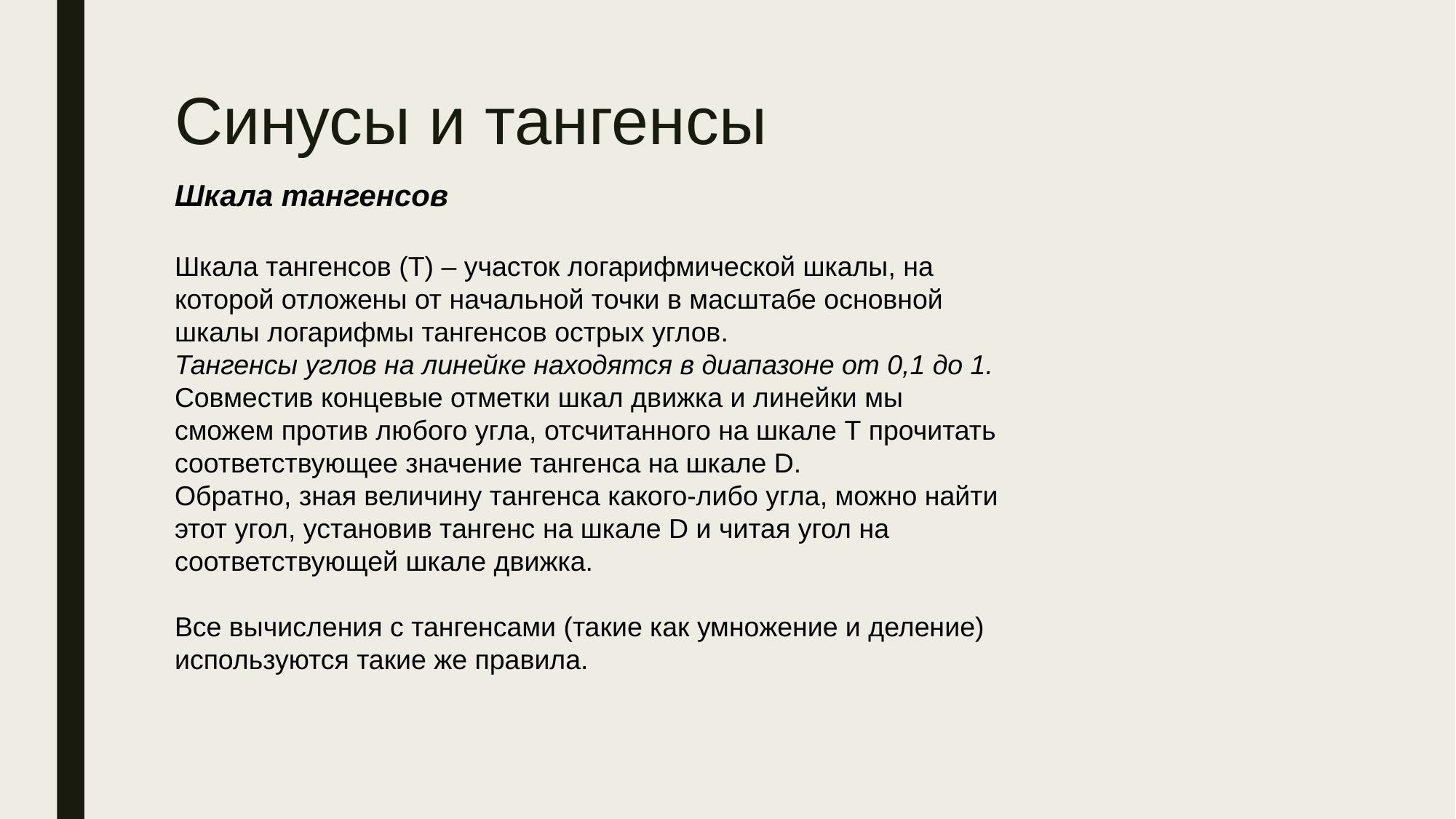

# Синусы и тангенсы
Шкала тангенсов

Шкала тангенсов (Т) – участок логарифмической шкалы, на которой отложены от начальной точки в масштабе основной шкалы логарифмы тангенсов острых углов.
Тангенсы углов на линейке находятся в диапазоне от 0,1 до 1.
Совместив концевые отметки шкал движка и линейки мы сможем против любого угла, отсчитанного на шкале Т прочитать соответствующее значение тангенса на шкале D.
Обратно, зная величину тангенса какого-либо угла, можно найти этот угол, установив тангенс на шкале D и читая угол на соответствующей шкале движка.

Все вычисления с тангенсами (такие как умножение и деление) используются такие же правила.